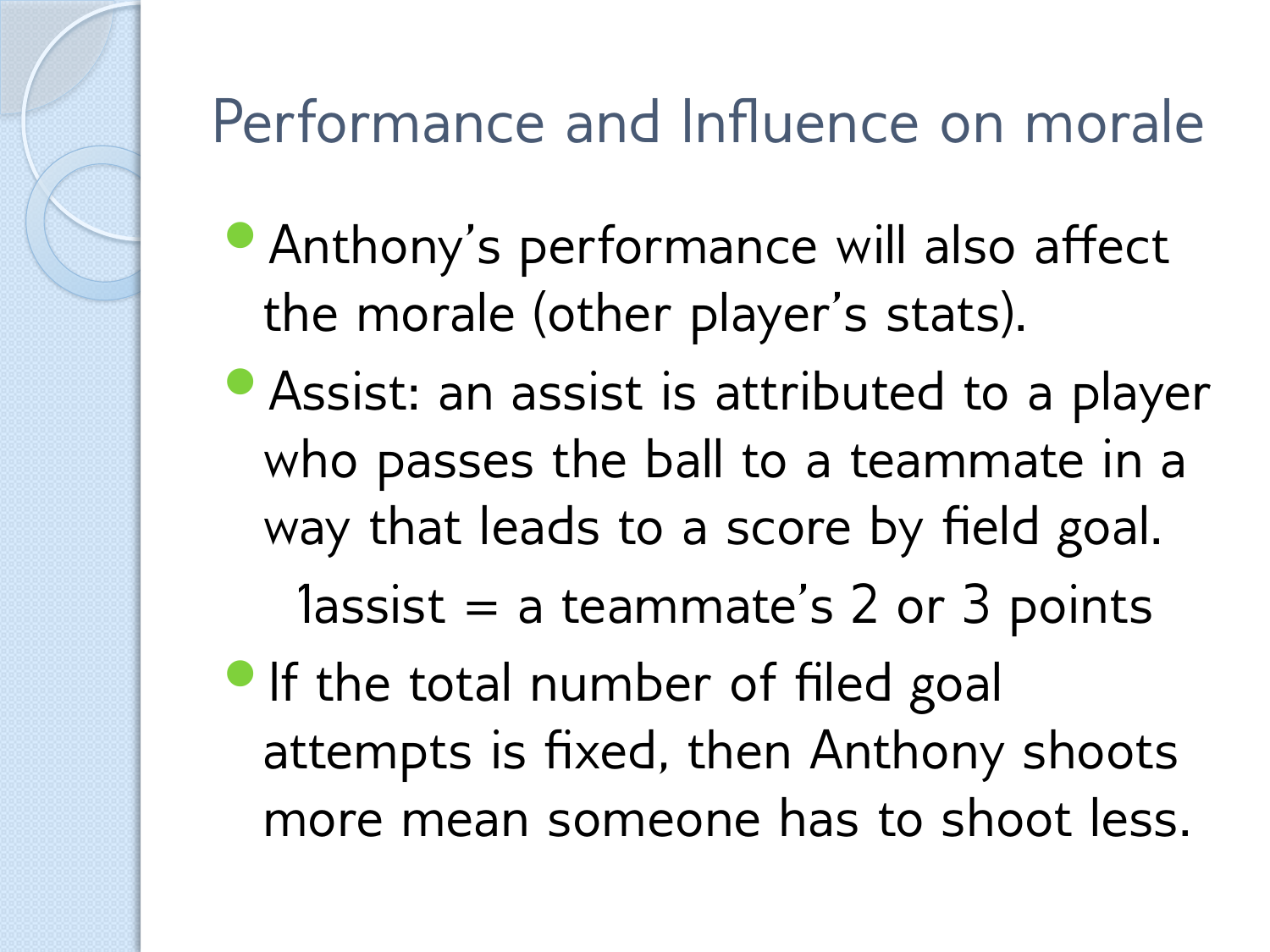

# Performance and Influence on morale
Anthony’s performance will also affect the morale (other player’s stats).
Assist: an assist is attributed to a player who passes the ball to a teammate in a way that leads to a score by field goal.
1assist = a teammate’s 2 or 3 points
If the total number of filed goal attempts is fixed, then Anthony shoots more mean someone has to shoot less.